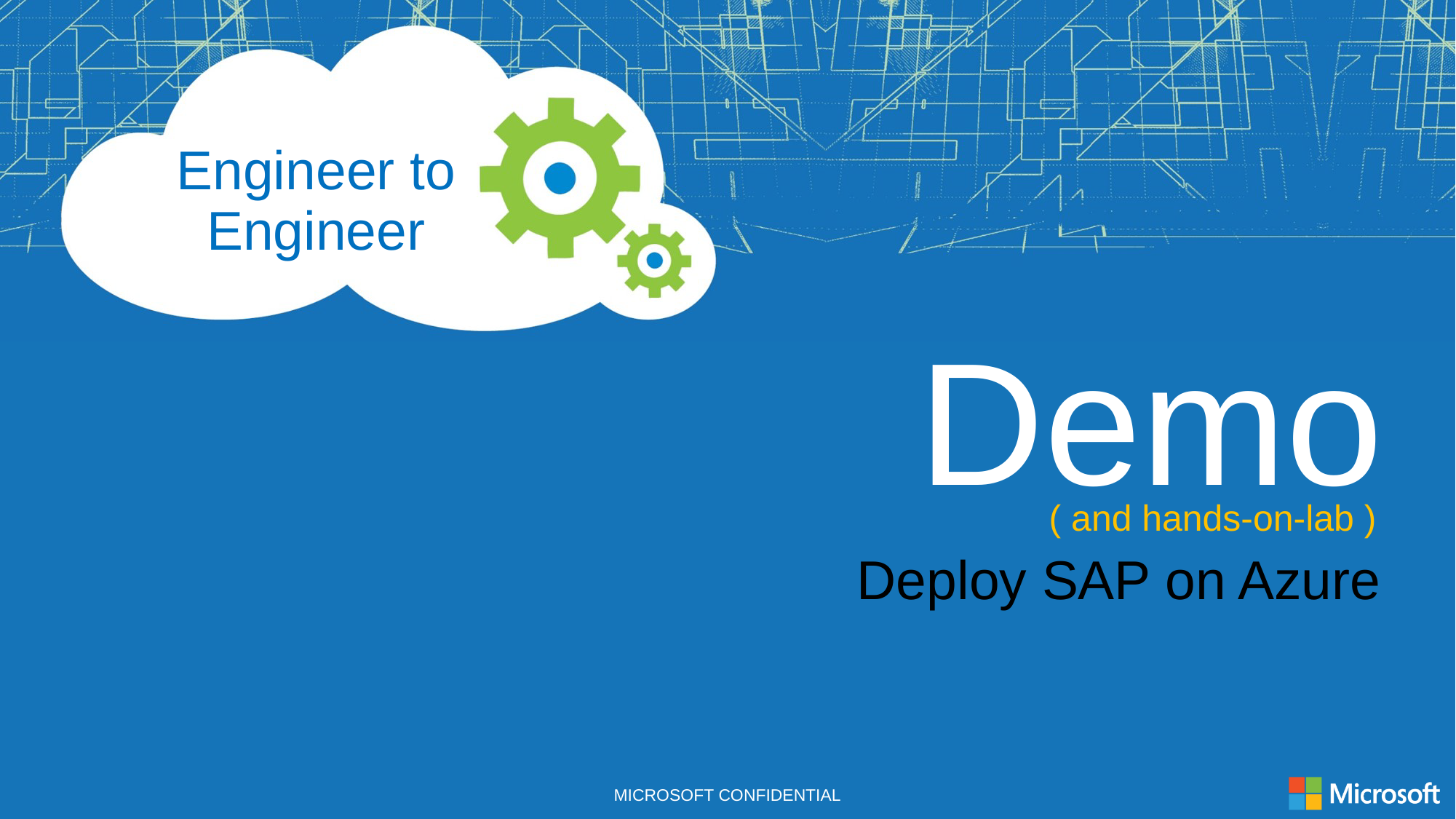

( and hands-on-lab )
Deploy SAP on Azure